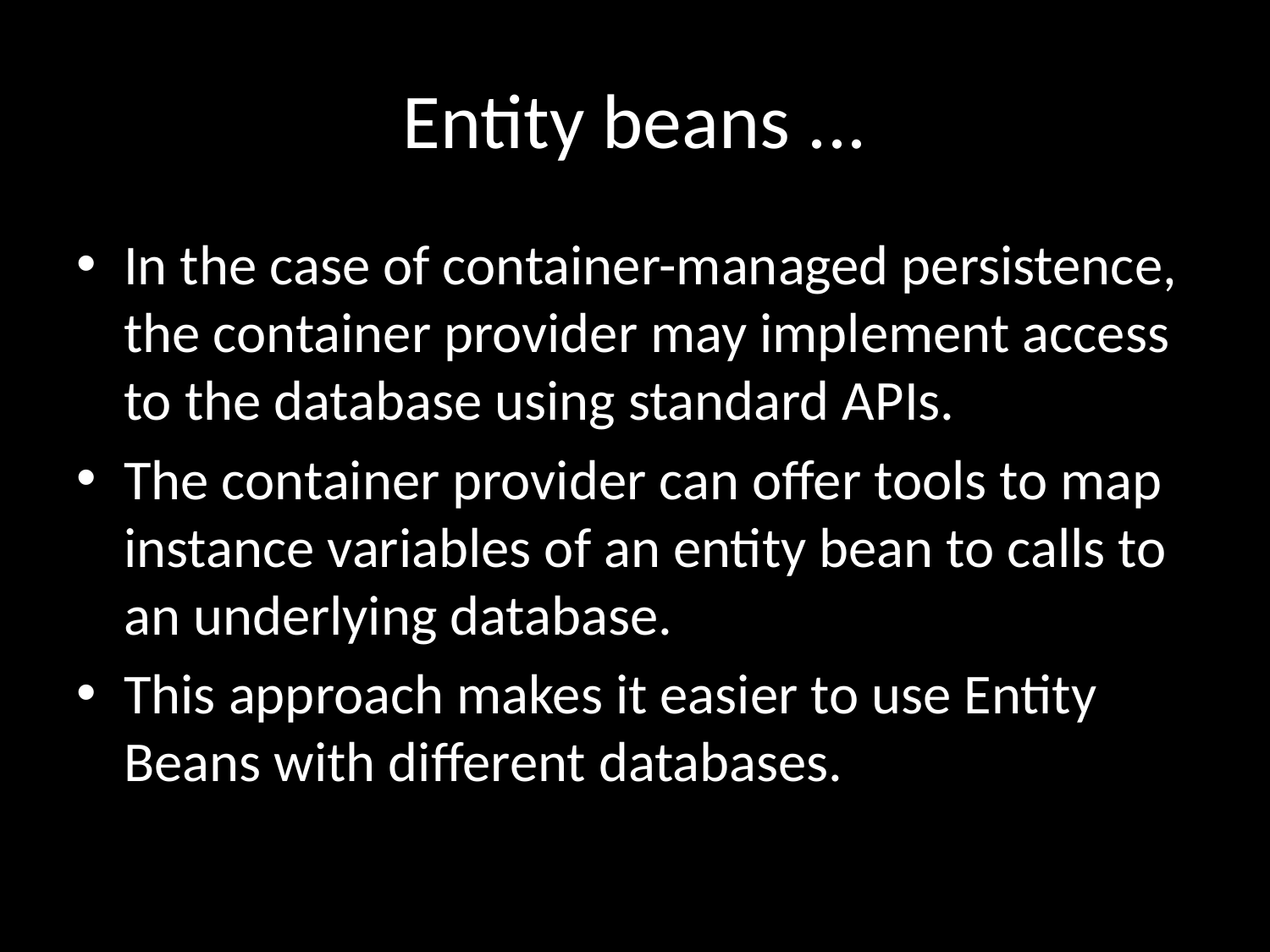

# Entity beans ...
In the case of container-managed persistence, the container provider may implement access to the database using standard APIs.
The container provider can offer tools to map instance variables of an entity bean to calls to an underlying database.
This approach makes it easier to use Entity Beans with different databases.